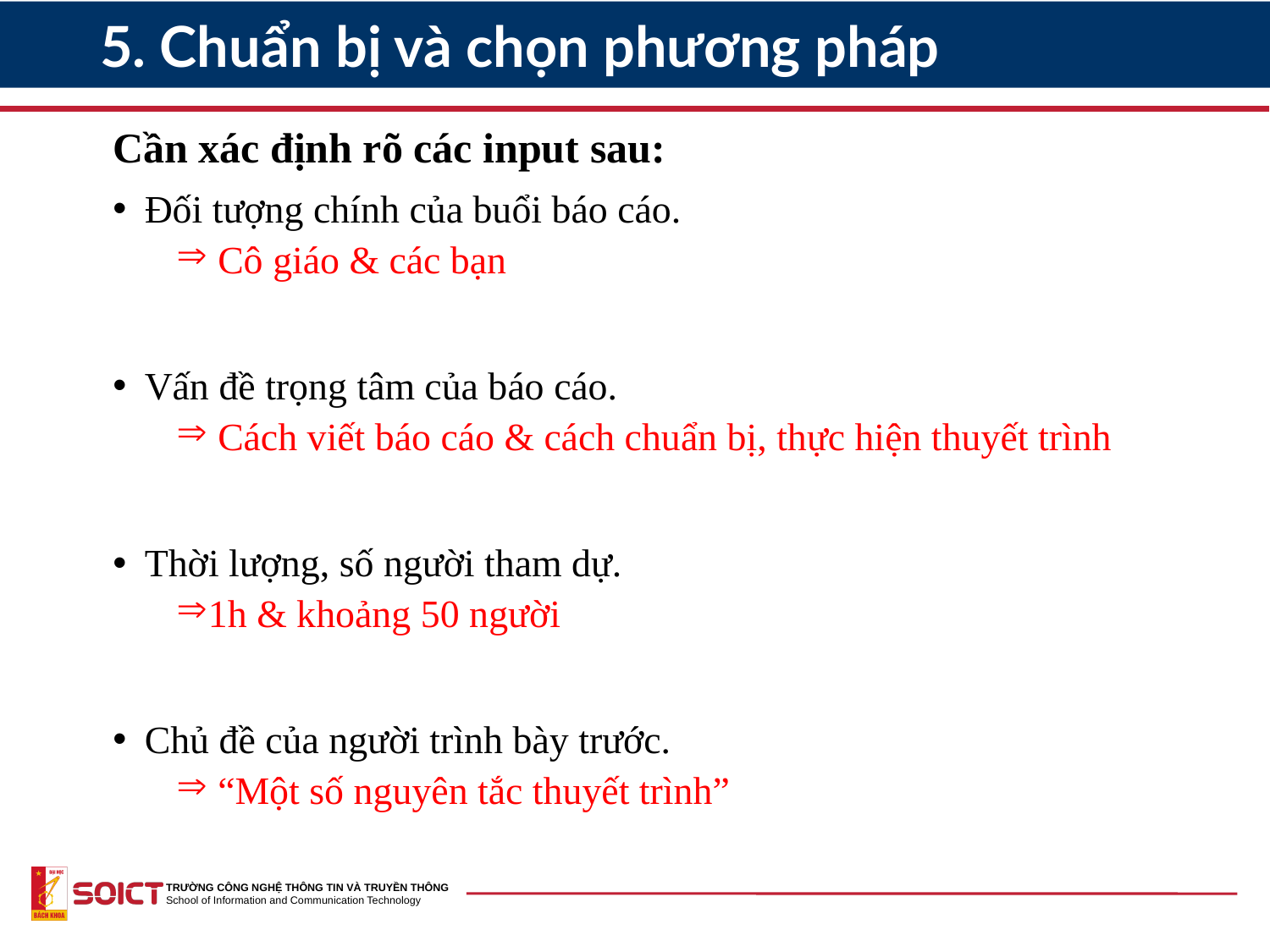

# 5. Chuẩn bị và chọn phương pháp
Cần xác định rõ các input sau:
Đối tượng chính của buổi báo cáo.
 Cô giáo & các bạn

Vấn đề trọng tâm của báo cáo.
 Cách viết báo cáo & cách chuẩn bị, thực hiện thuyết trình

Thời lượng, số người tham dự.
1h & khoảng 50 người

Chủ đề của người trình bày trước.
 “Một số nguyên tắc thuyết trình”